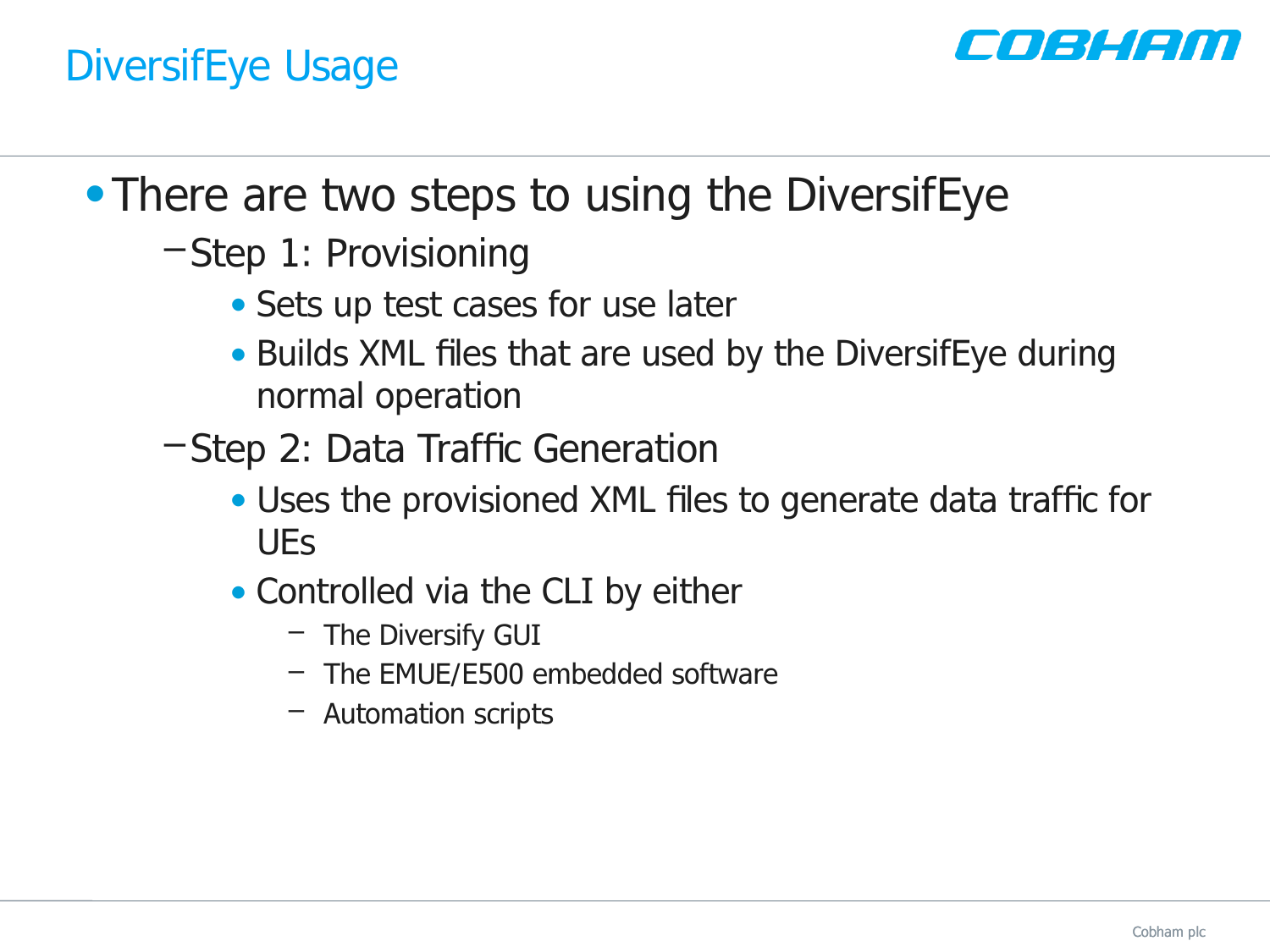

# DiversifEye Usage
There are two steps to using the DiversifEye
Step 1: Provisioning
Sets up test cases for use later
Builds XML files that are used by the DiversifEye during normal operation
Step 2: Data Traffic Generation
Uses the provisioned XML files to generate data traffic for UEs
Controlled via the CLI by either
The Diversify GUI
The EMUE/E500 embedded software
Automation scripts